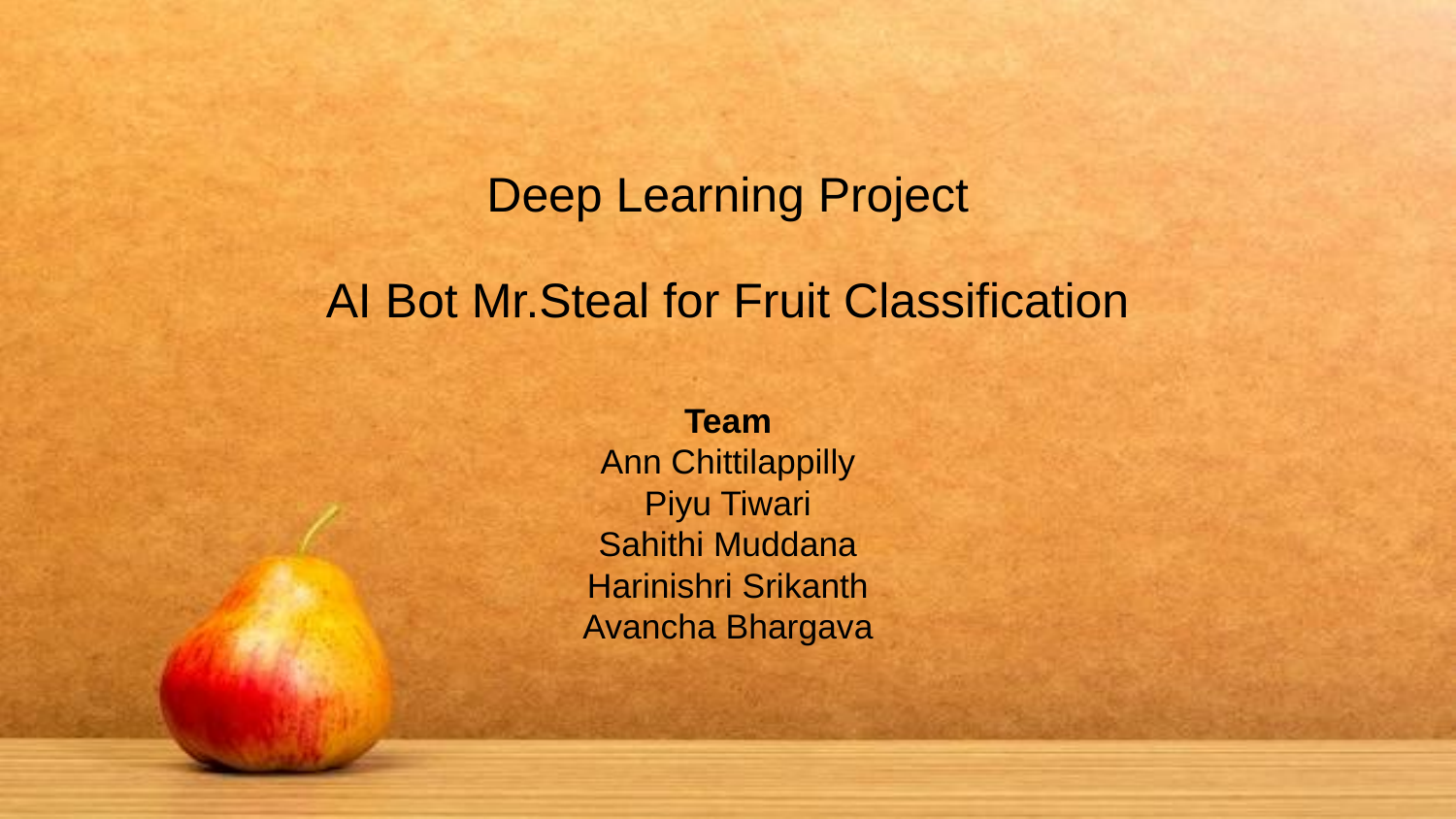

# Deep Learning Project
AI Bot Mr.Steal for Fruit Classification
Team
Ann Chittilappilly
Piyu Tiwari
Sahithi Muddana
Harinishri Srikanth
Avancha Bhargava